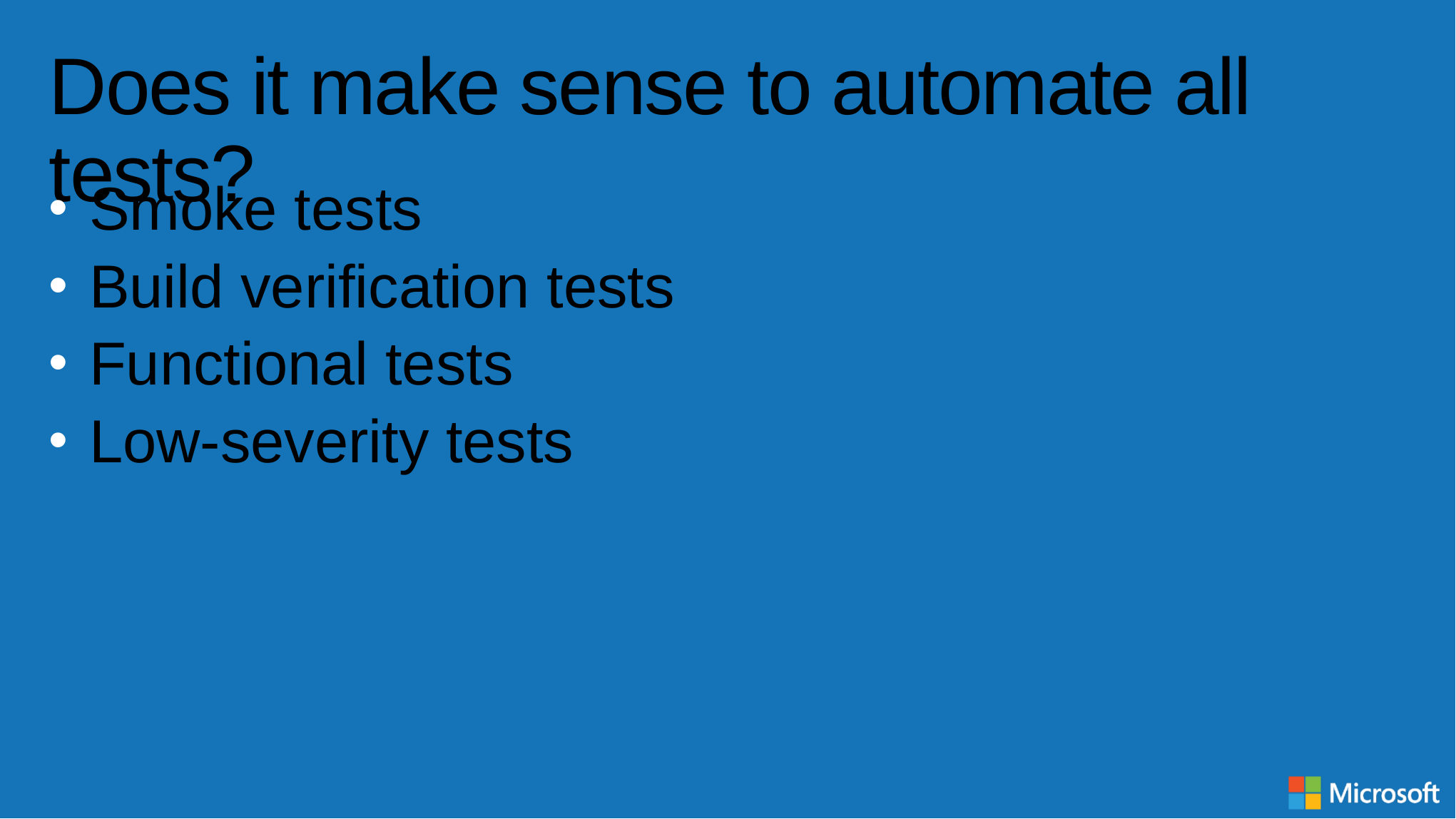

# Does it make sense to automate all tests?
Smoke tests
Build verification tests
Functional tests
Low-severity tests